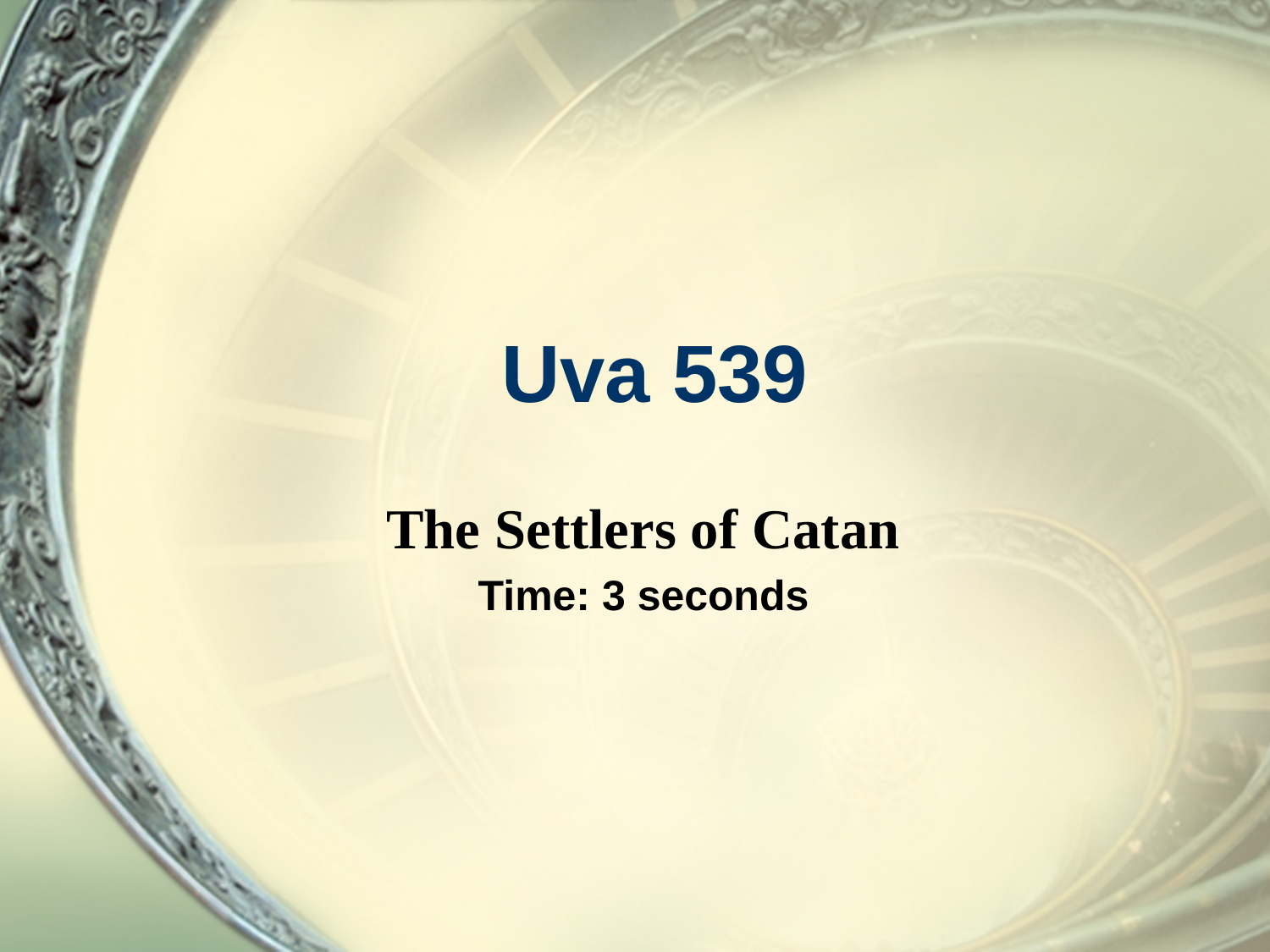

# Uva 539
The Settlers of Catan
Time: 3 seconds